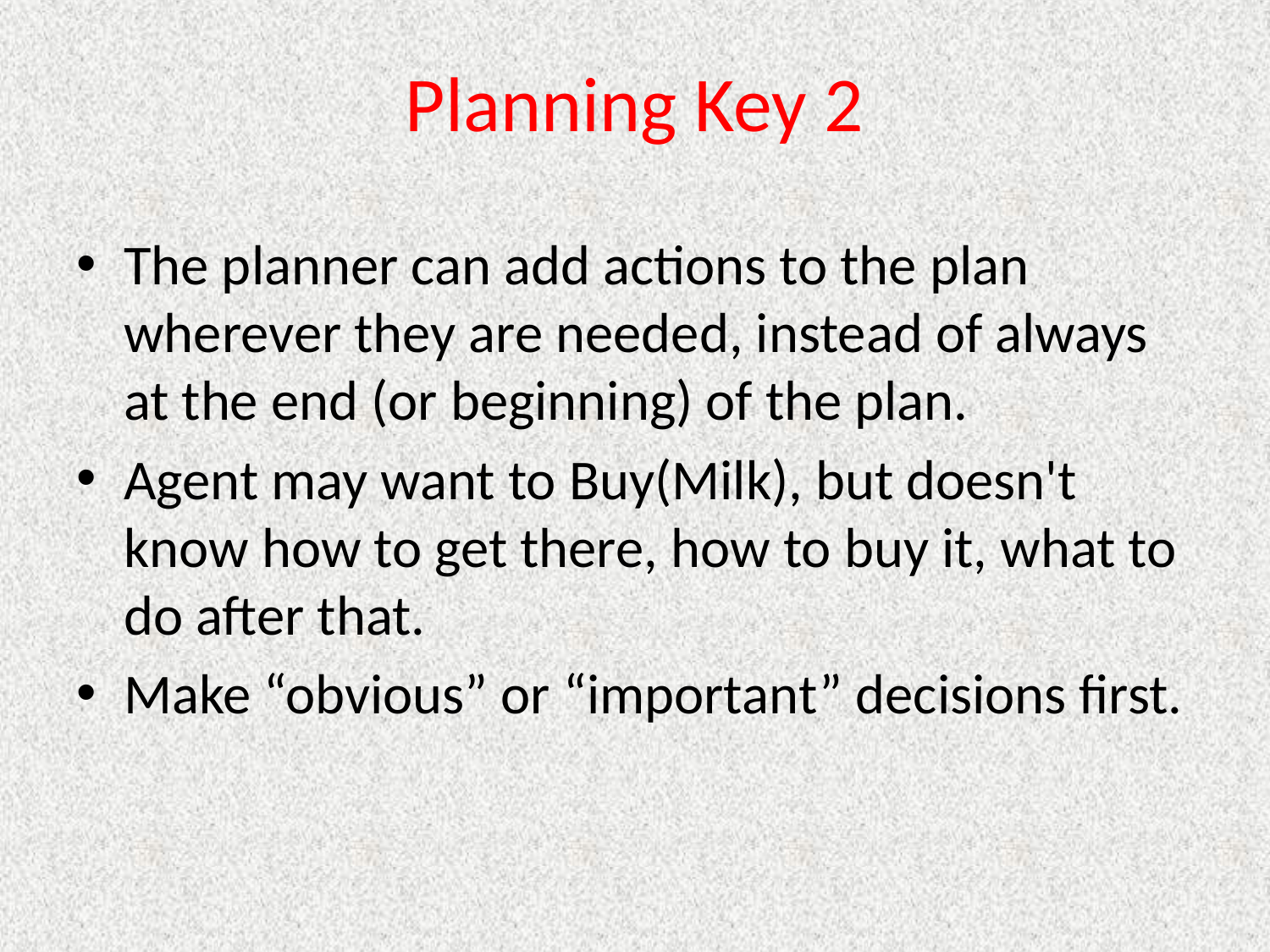

# Planning Key 2
The planner can add actions to the plan wherever they are needed, instead of always at the end (or beginning) of the plan.
Agent may want to Buy(Milk), but doesn't know how to get there, how to buy it, what to do after that.
Make “obvious” or “important” decisions first.